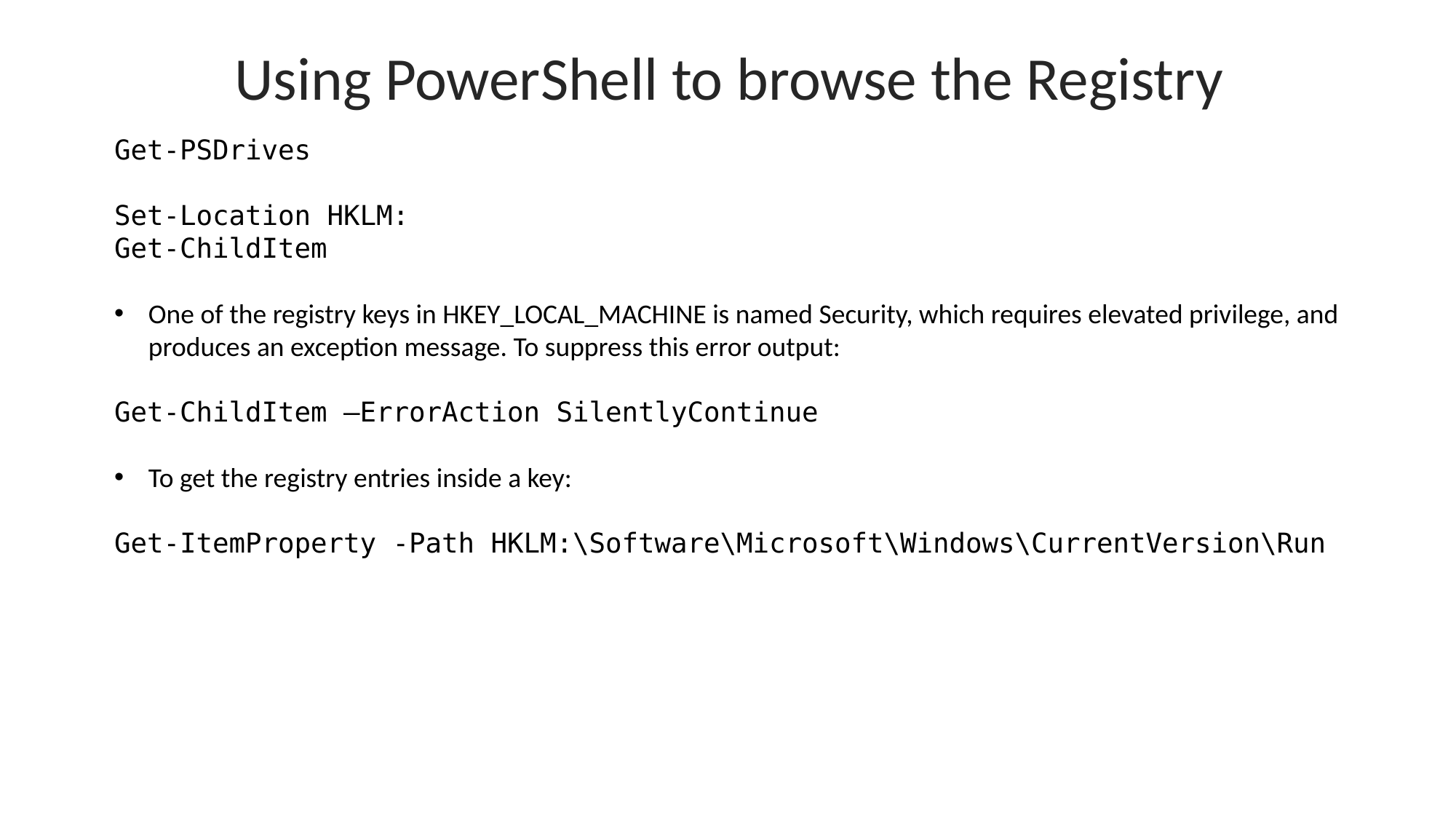

Using PowerShell to browse the Registry
Get-PSDrives

Set-Location HKLM:
Get-ChildItem

One of the registry keys in HKEY_LOCAL_MACHINE is named Security, which requires elevated privilege, and produces an exception message. To suppress this error output:

Get-ChildItem –ErrorAction SilentlyContinue

To get the registry entries inside a key:

Get-ItemProperty -Path HKLM:\Software\Microsoft\Windows\CurrentVersion\Run